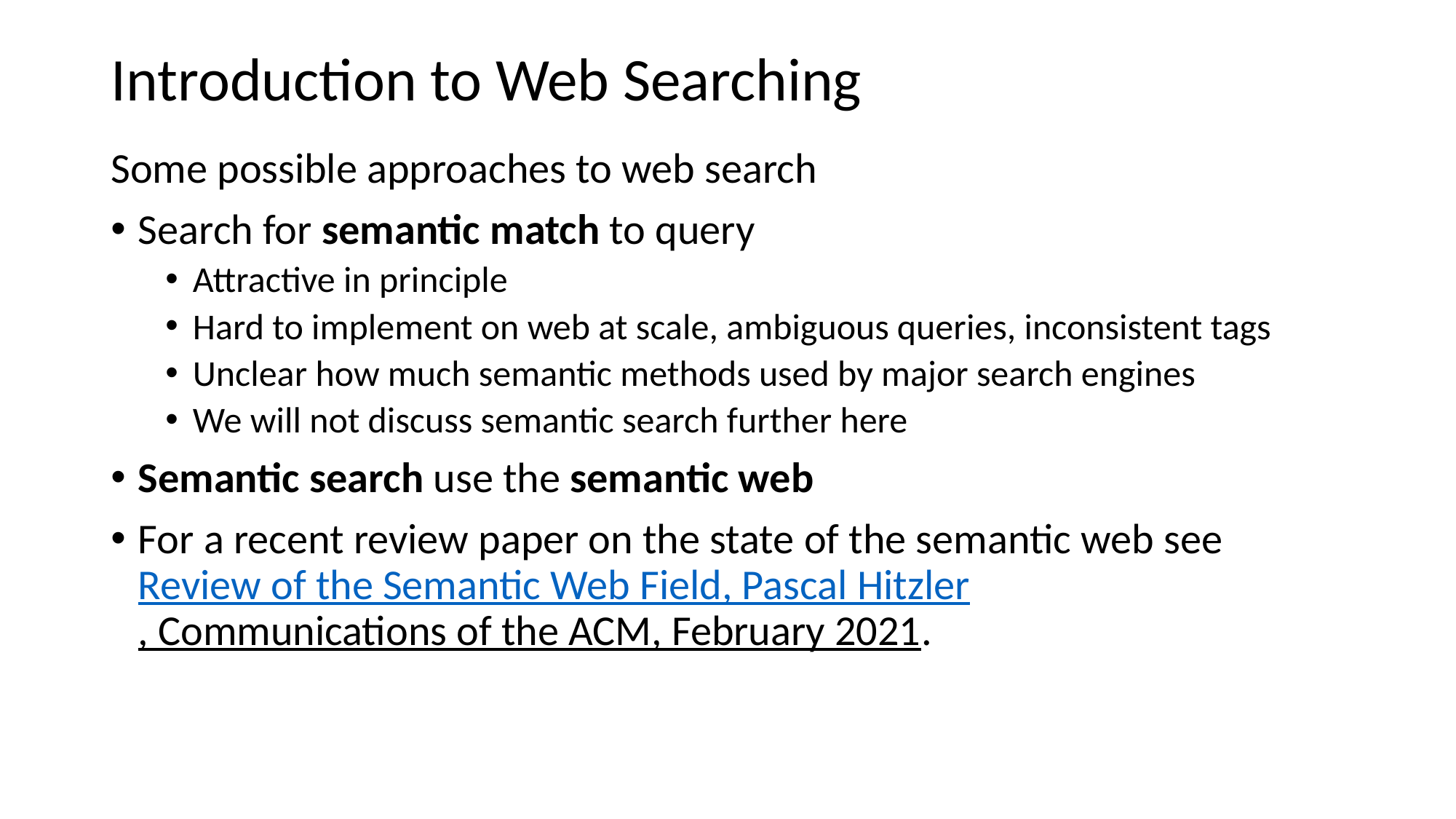

# Introduction to Web Searching
Some possible approaches to web search
Search for semantic match to query
Attractive in principle
Hard to implement on web at scale, ambiguous queries, inconsistent tags
Unclear how much semantic methods used by major search engines
We will not discuss semantic search further here
Semantic search use the semantic web
For a recent review paper on the state of the semantic web see  Review of the Semantic Web Field, Pascal Hitzler, Communications of the ACM, February 2021.